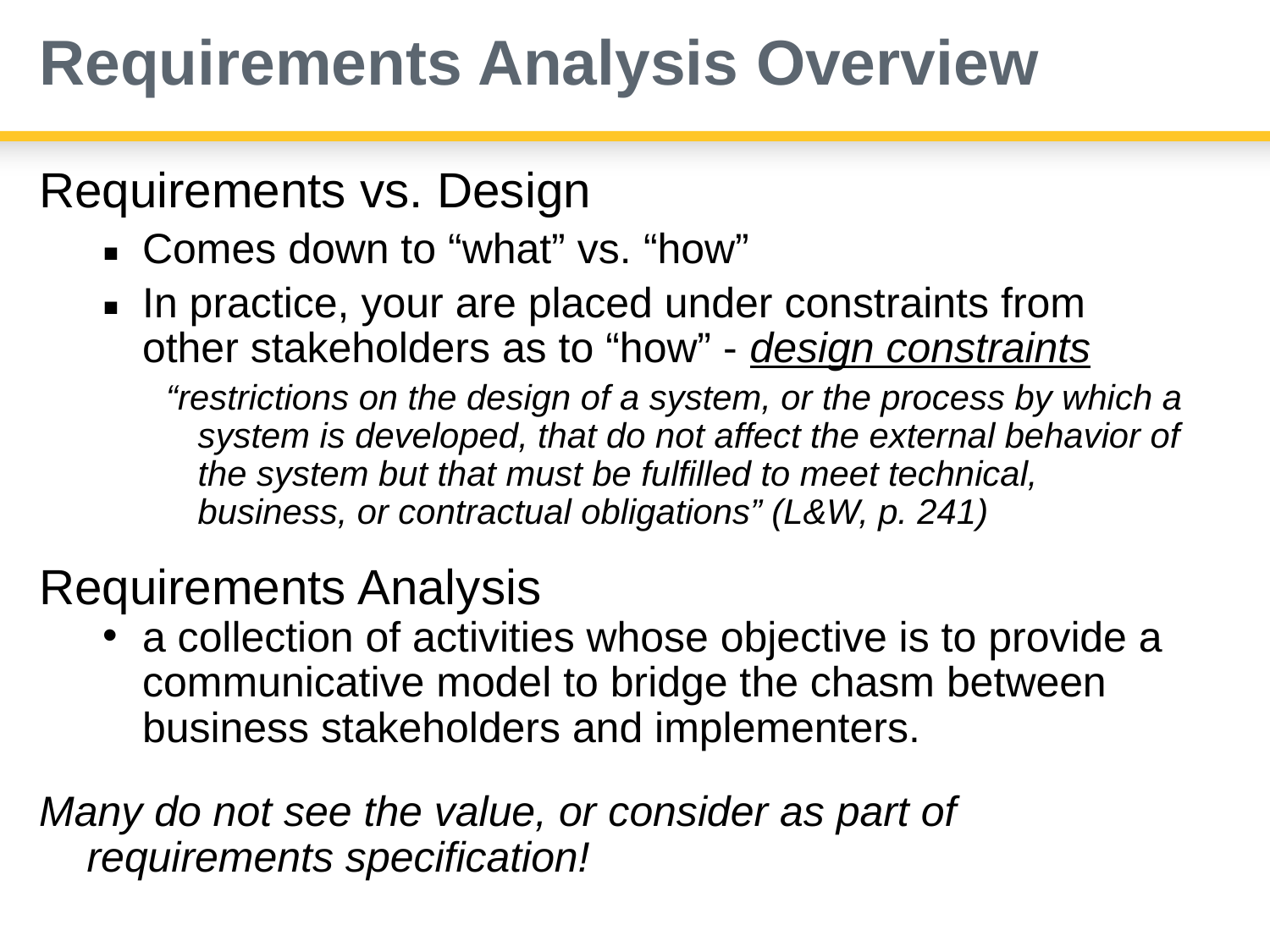

# Requirements Analysis Overview
Requirements vs. Design
Comes down to “what” vs. “how”
In practice, your are placed under constraints from other stakeholders as to “how” - design constraints
“restrictions on the design of a system, or the process by which a system is developed, that do not affect the external behavior of the system but that must be fulfilled to meet technical, business, or contractual obligations” (L&W, p. 241)

Requirements Analysis
a collection of activities whose objective is to provide a communicative model to bridge the chasm between business stakeholders and implementers.

Many do not see the value, or consider as part of requirements specification!